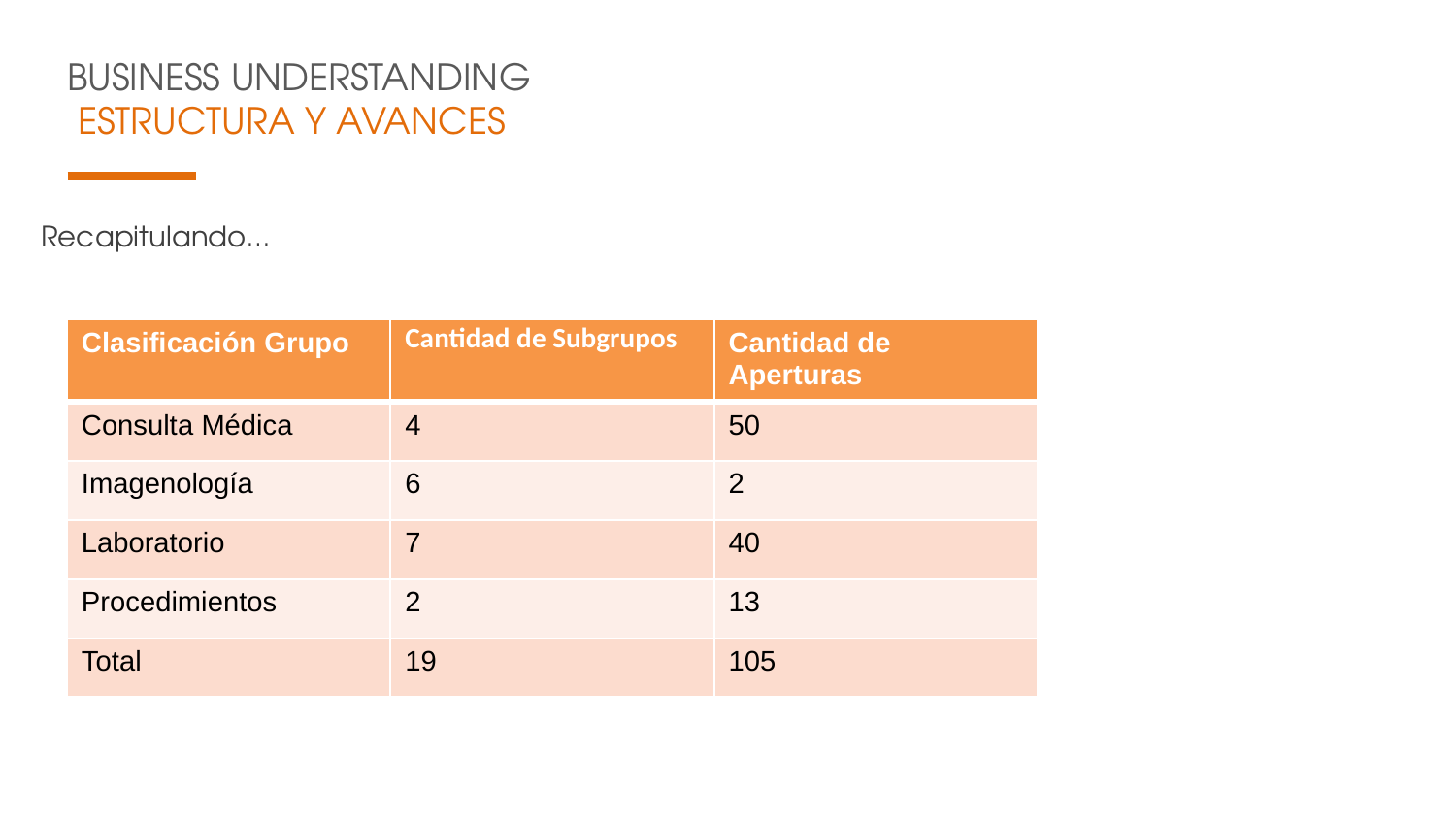

BUSINESS UNDERSTANDING
 ESTRUCTURA Y AVANCES
Recapitulando…
| Clasificación Grupo | Cantidad de Subgrupos | Cantidad de Aperturas |
| --- | --- | --- |
| Consulta Médica | 4 | 50 |
| Imagenología | 6 | 2 |
| Laboratorio | 7 | 40 |
| Procedimientos | 2 | 13 |
| Total | 19 | 105 |